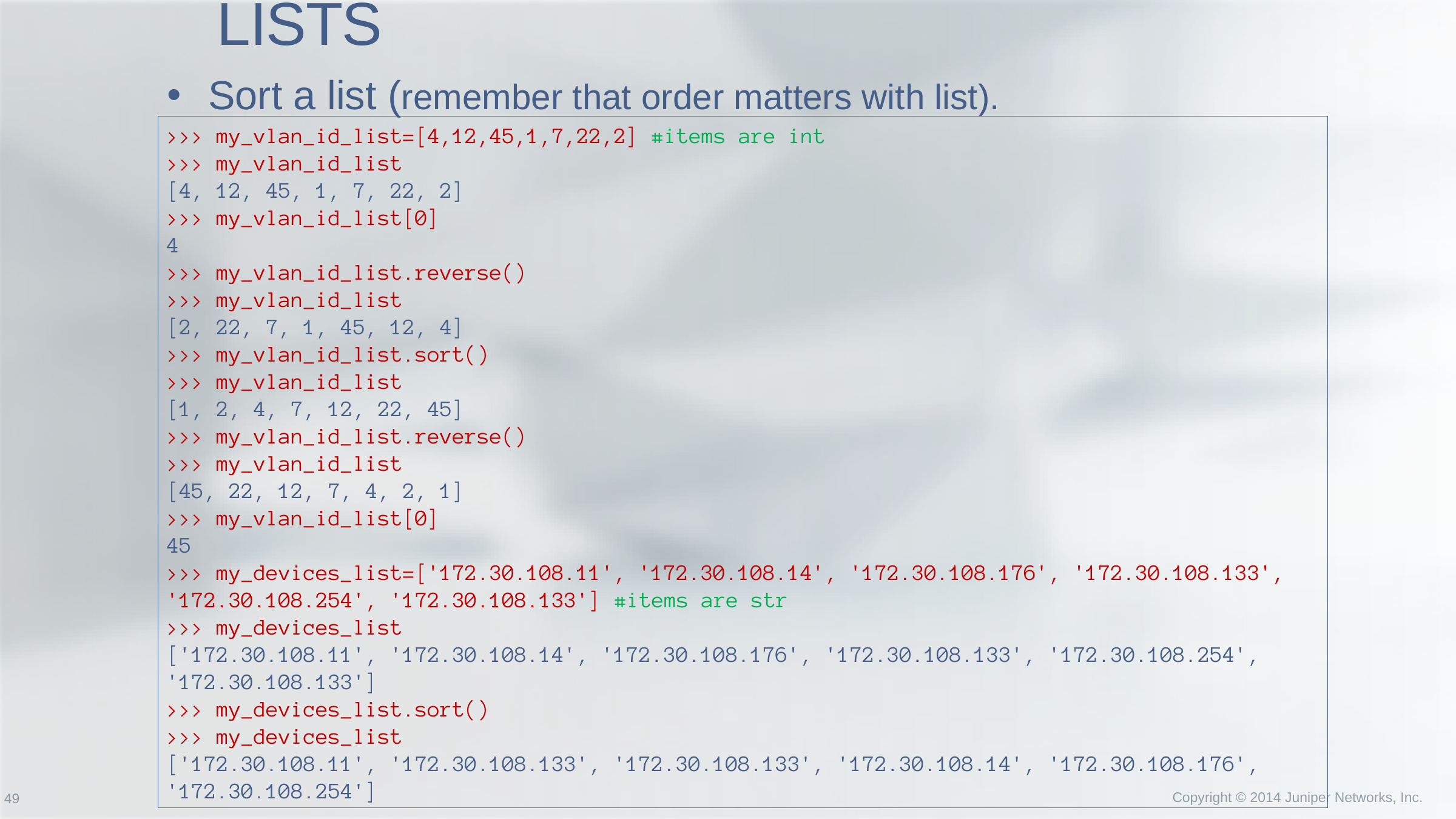

# LISTS
Sort a list (remember that order matters with list).
>>> my_vlan_id_list=[4,12,45,1,7,22,2] #items are int
>>> my_vlan_id_list
[4, 12, 45, 1, 7, 22, 2]
>>> my_vlan_id_list[0]
4
>>> my_vlan_id_list.reverse()
>>> my_vlan_id_list
[2, 22, 7, 1, 45, 12, 4]
>>> my_vlan_id_list.sort()
>>> my_vlan_id_list
[1, 2, 4, 7, 12, 22, 45]
>>> my_vlan_id_list.reverse()
>>> my_vlan_id_list
[45, 22, 12, 7, 4, 2, 1]
>>> my_vlan_id_list[0]
45
>>> my_devices_list=['172.30.108.11', '172.30.108.14', '172.30.108.176', '172.30.108.133', '172.30.108.254', '172.30.108.133'] #items are str
>>> my_devices_list
['172.30.108.11', '172.30.108.14', '172.30.108.176', '172.30.108.133', '172.30.108.254', '172.30.108.133']
>>> my_devices_list.sort()
>>> my_devices_list
['172.30.108.11', '172.30.108.133', '172.30.108.133', '172.30.108.14', '172.30.108.176', '172.30.108.254']